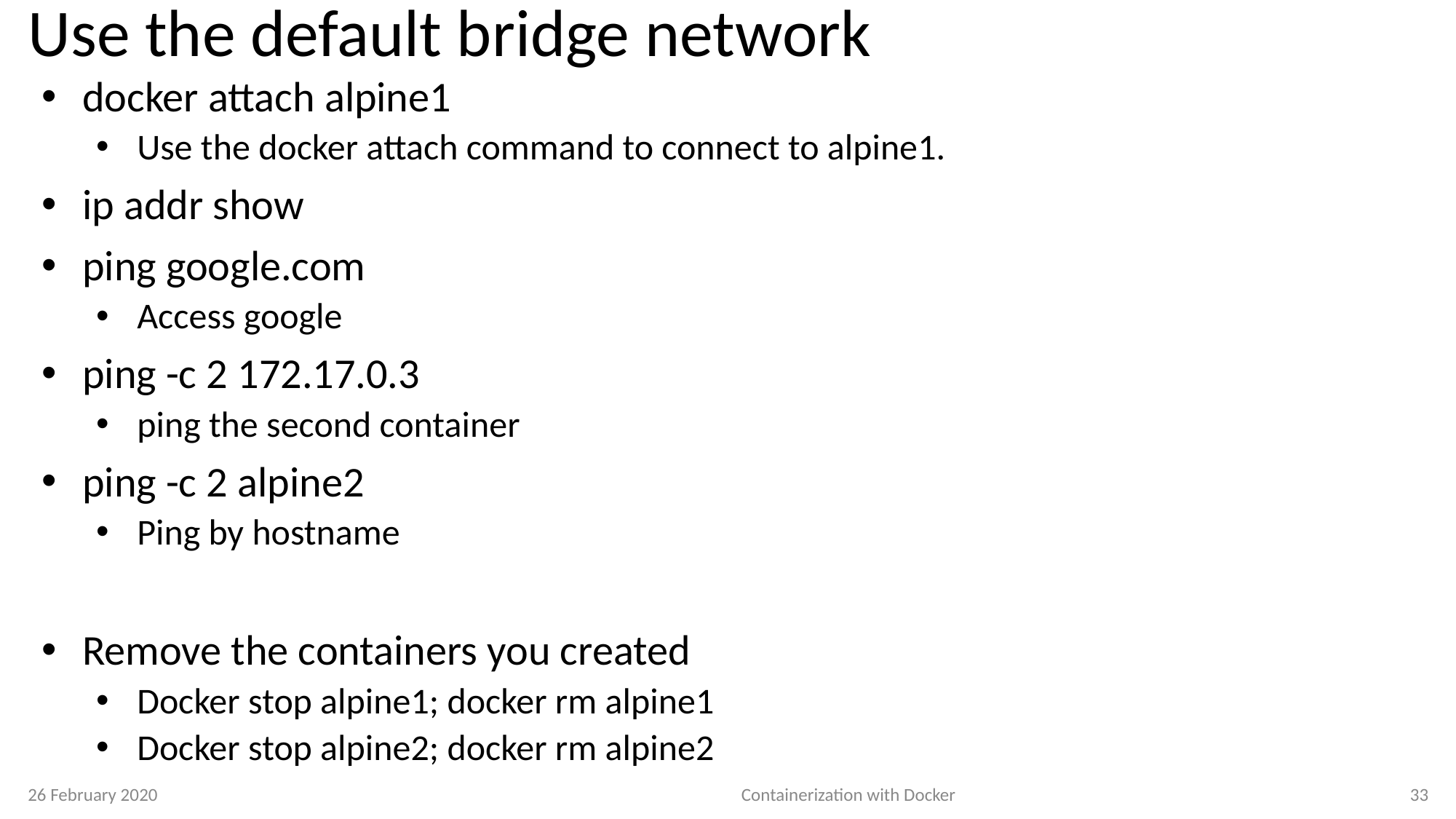

# Use the default bridge network
docker attach alpine1
Use the docker attach command to connect to alpine1.
ip addr show
ping google.com
Access google
ping -c 2 172.17.0.3
ping the second container
ping -c 2 alpine2
Ping by hostname

Remove the containers you created
Docker stop alpine1; docker rm alpine1
Docker stop alpine2; docker rm alpine2

26 February 2020
Containerization with Docker
33